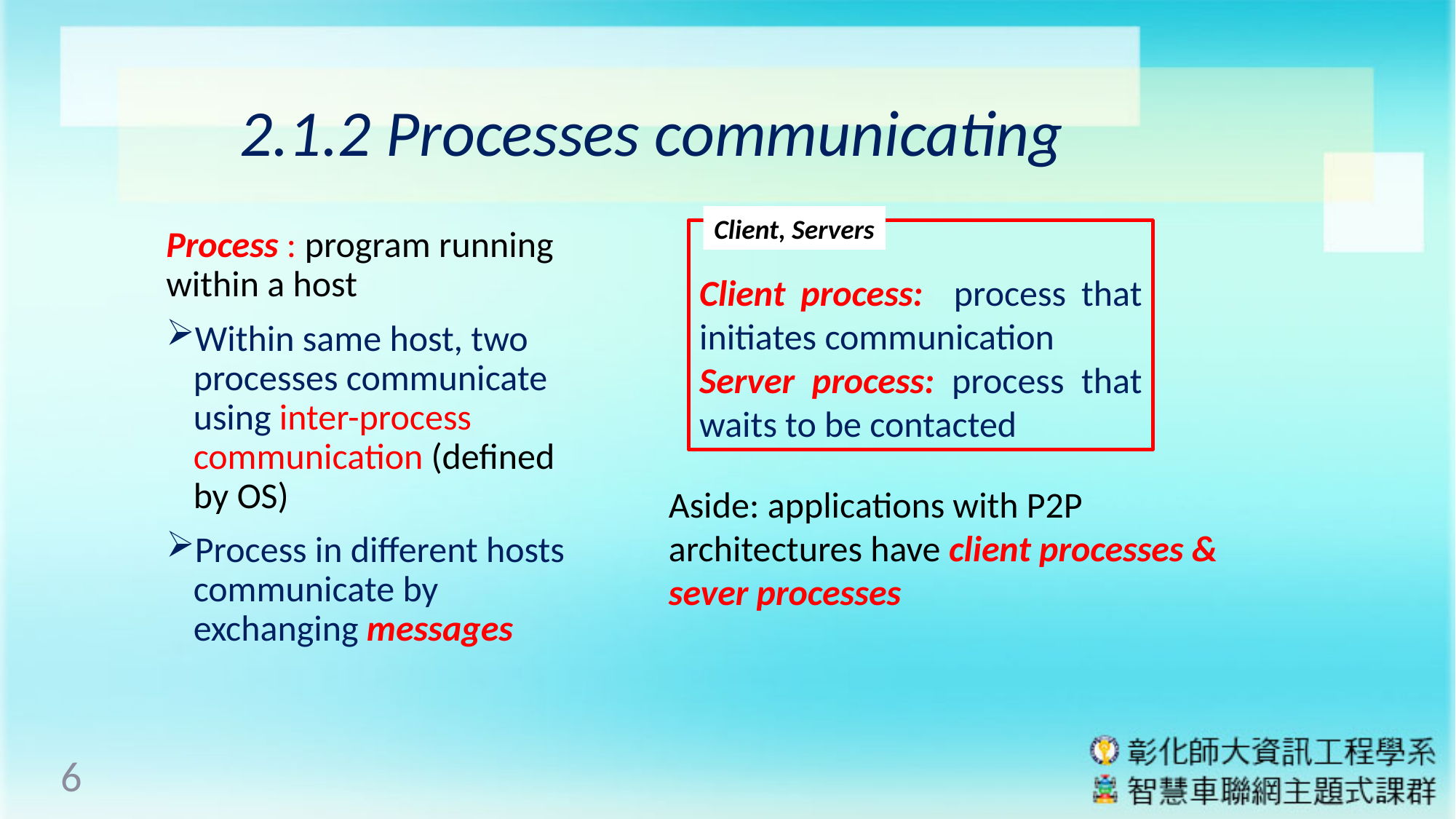

# 2.1.2 Processes communicating
Client, Servers
Process : program running within a host
Within same host, two processes communicate using inter-process communication (defined by OS)
Process in different hosts communicate by exchanging messages

Client process:  process that initiates communication
Server process: process that waits to be contacted

Aside: applications with P2P architectures have client processes & sever processes
6